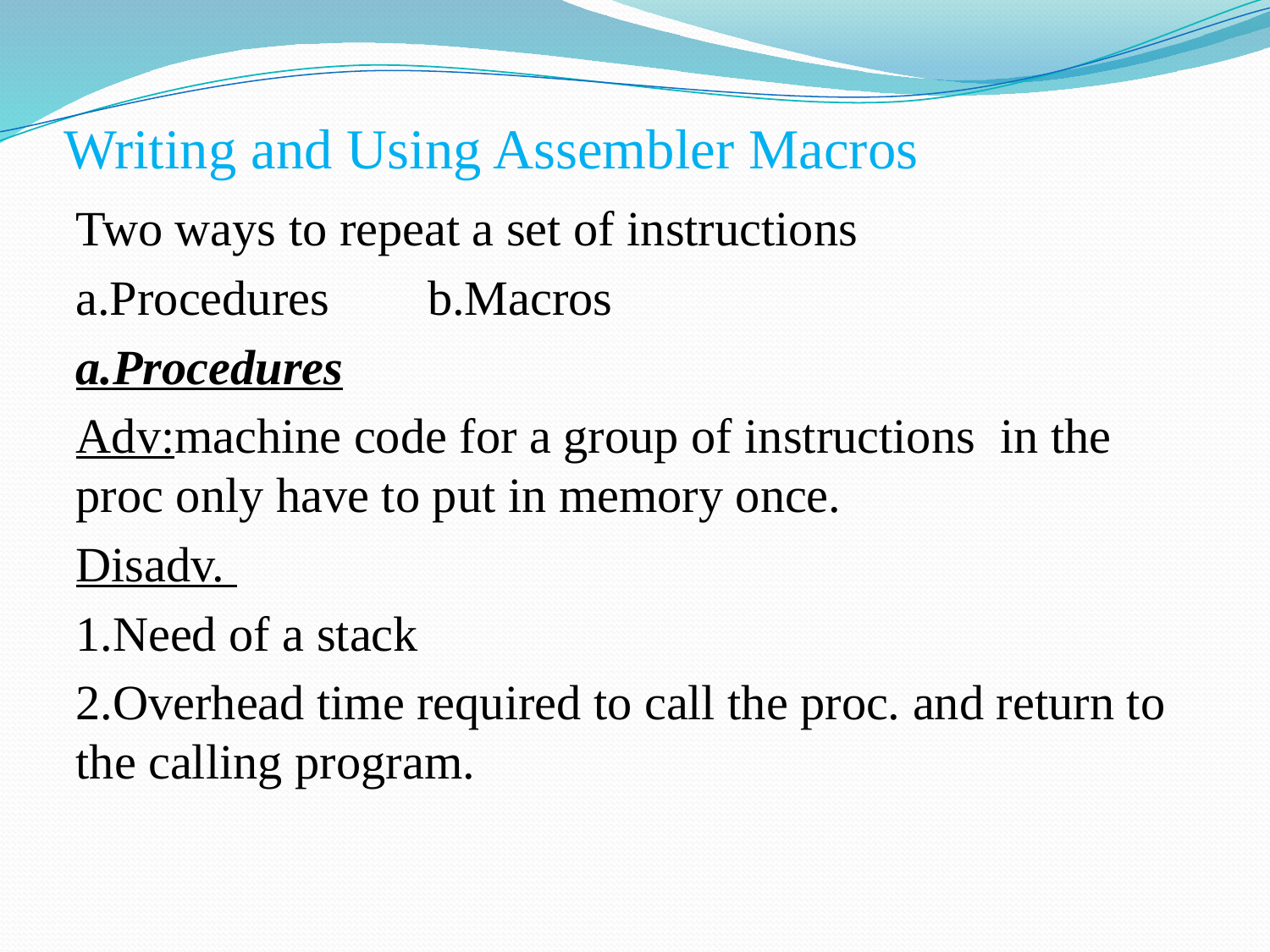

# Writing and Using Assembler Macros
Two ways to repeat a set of instructions
a.Procedures        b.Macros
a.Procedures
Adv:machine code for a group of instructions  in the proc only have to put in memory once.
Disadv.
1.Need of a stack
2.Overhead time required to call the proc. and return to the calling program.